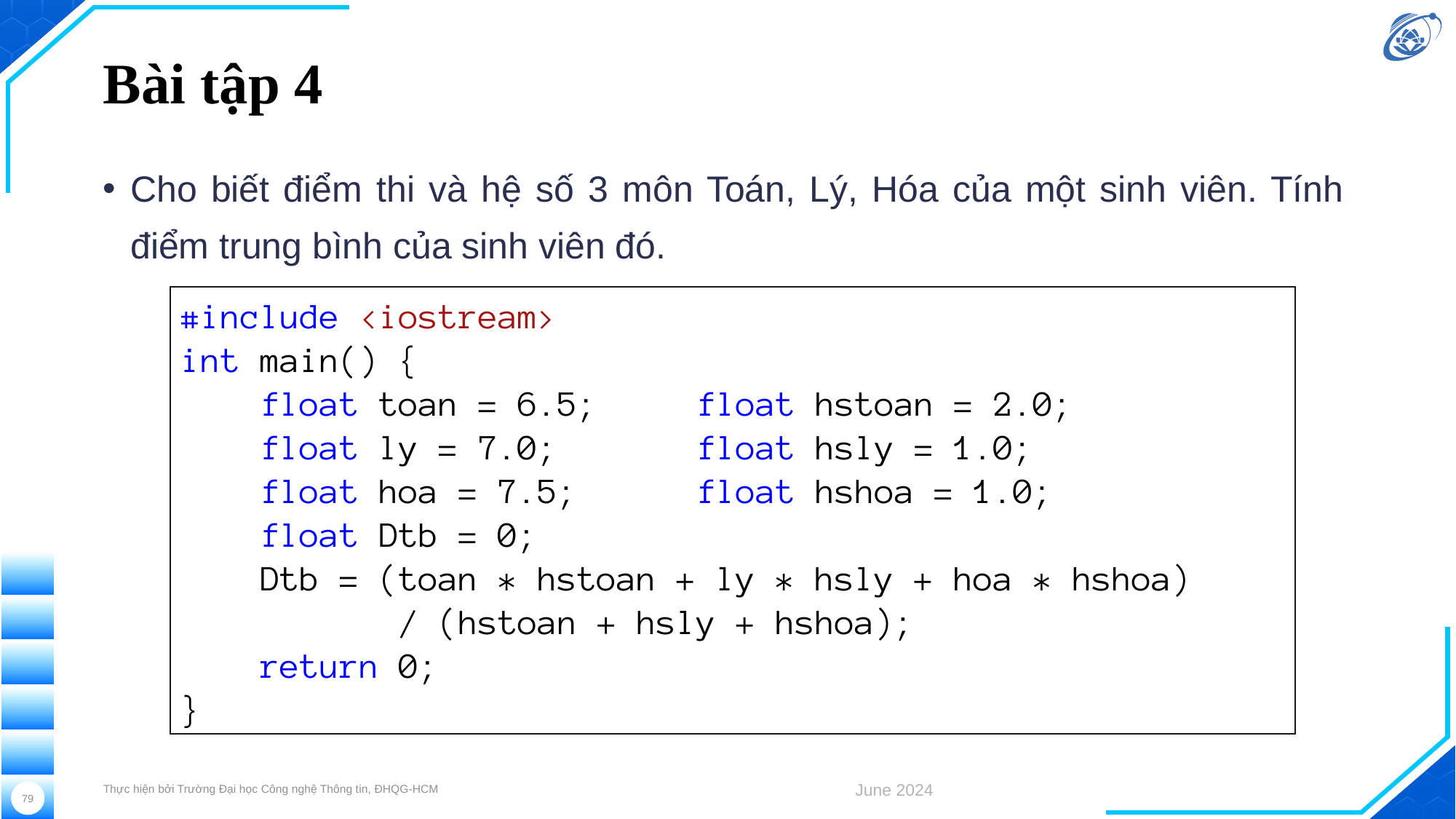

# Bài tập 4
Cho biết điểm thi và hệ số 3 môn Toán, Lý, Hóa của một sinh viên. Tính điểm trung bình của sinh viên đó.
#include <iostream>
int main() {
    float toan = 6.5;     float hstoan = 2.0;
    float ly = 7.0;       float hsly = 1.0;
    float hoa = 7.5;      float hshoa = 1.0;
    float Dtb = 0;
    Dtb = (toan * hstoan + ly * hsly + hoa * hshoa)
           / (hstoan + hsly + hshoa);
    return 0;
}
Thực hiện bởi Trường Đại học Công nghệ Thông tin, ĐHQG-HCM
June 2024
79